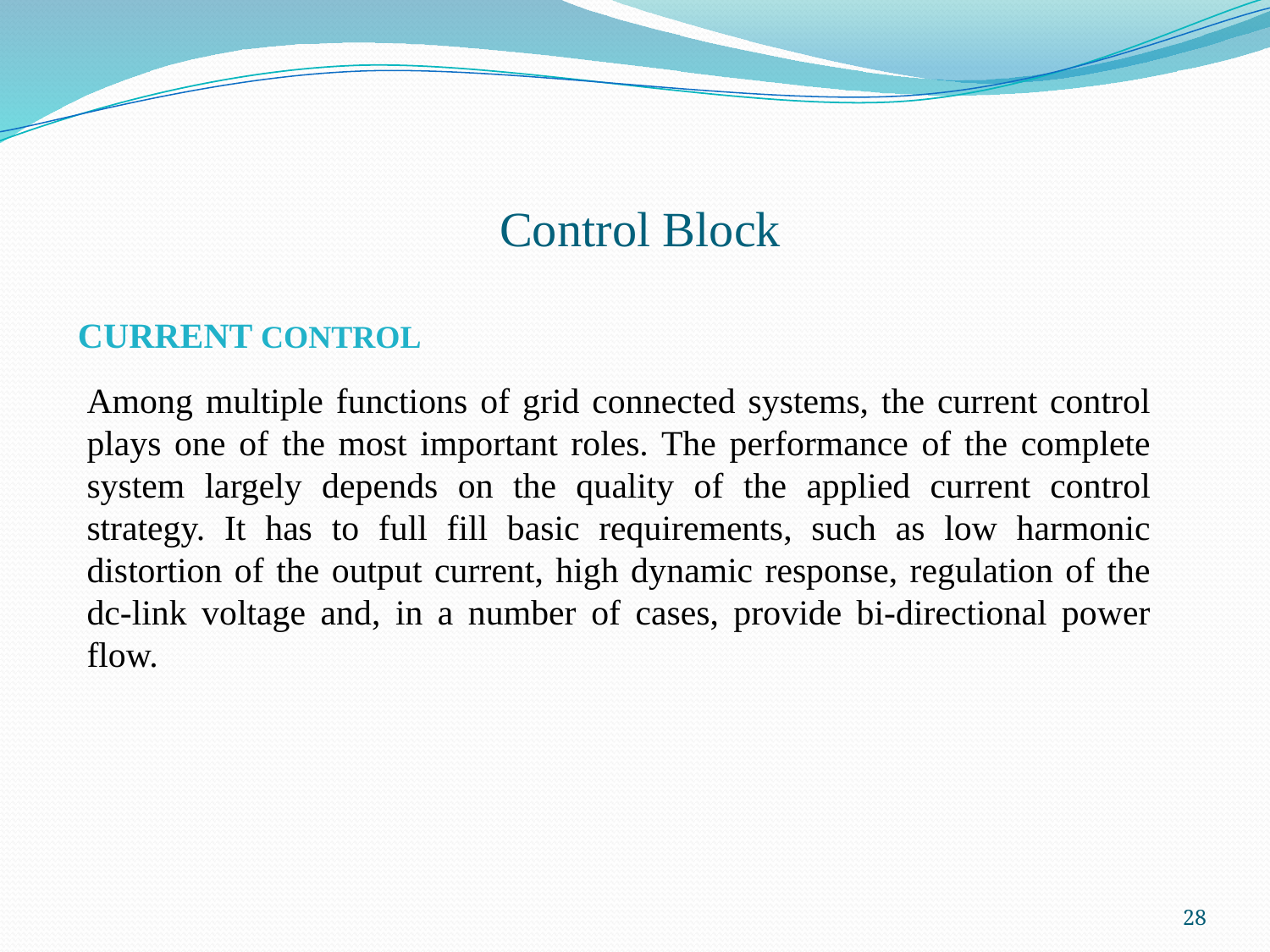

# Control Block
CURRENT CONTROL
Among multiple functions of grid connected systems, the current control plays one of the most important roles. The performance of the complete system largely depends on the quality of the applied current control strategy. It has to full fill basic requirements, such as low harmonic distortion of the output current, high dynamic response, regulation of the dc-link voltage and, in a number of cases, provide bi-directional power flow.
28